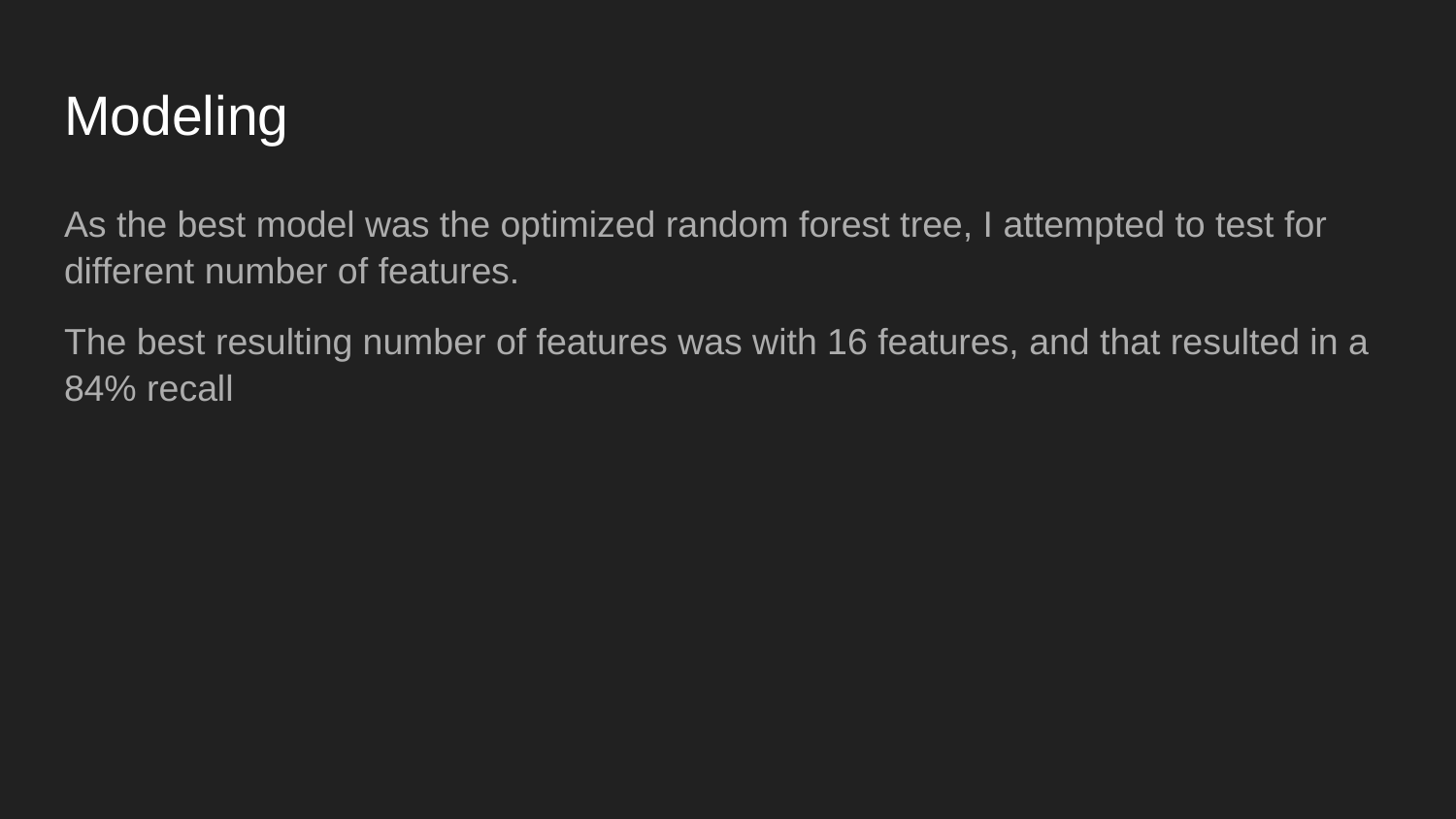

# Modeling
As the best model was the optimized random forest tree, I attempted to test for different number of features.
The best resulting number of features was with 16 features, and that resulted in a 84% recall